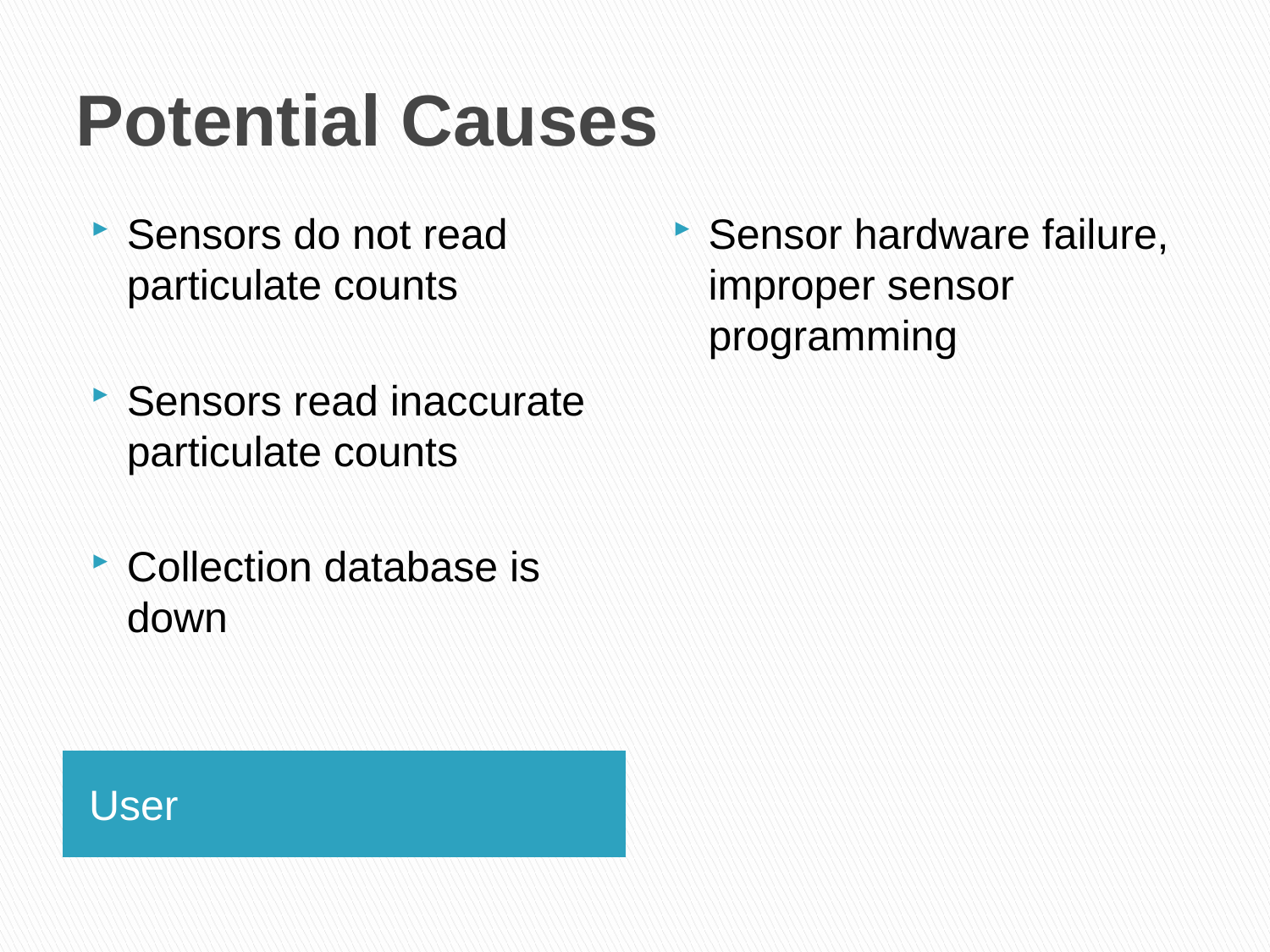

# Potential Causes
Sensors do not read particulate counts

Sensors read inaccurate particulate counts

Collection database is down

Sensor hardware failure, improper sensor programming

User